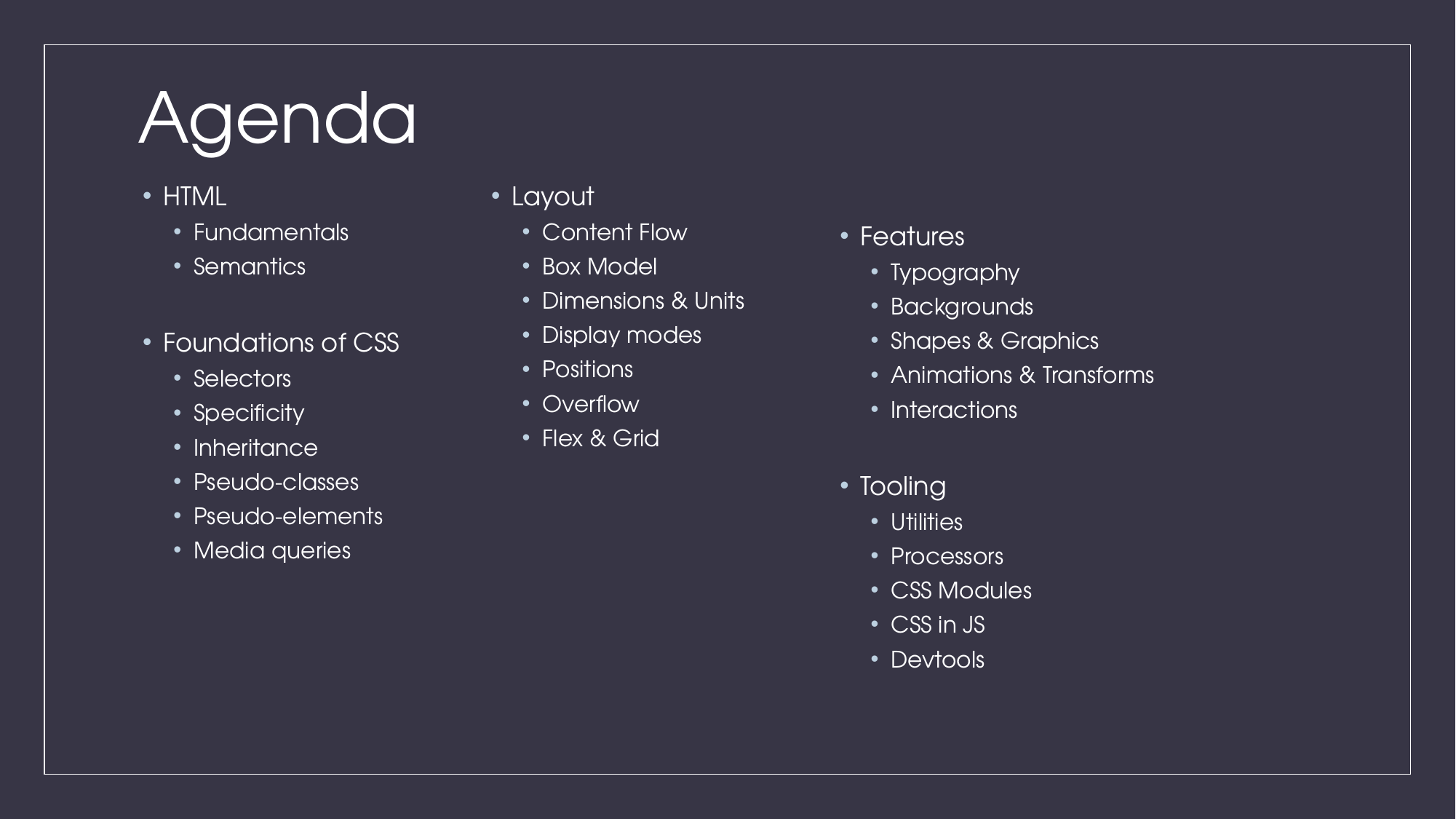

# Agenda
HTML
Fundamentals
Semantics

Foundations of CSS
Selectors
Specificity
Inheritance
Pseudo-classes
Pseudo-elements
Media queries

Layout
Content Flow
Box Model
Dimensions & Units
Display modes
Positions
Overflow
Flex & Grid

Features
Typography
Backgrounds
Shapes & Graphics
Animations & Transforms
Interactions

Tooling
Utilities
Processors
CSS Modules
CSS in JS
Devtools